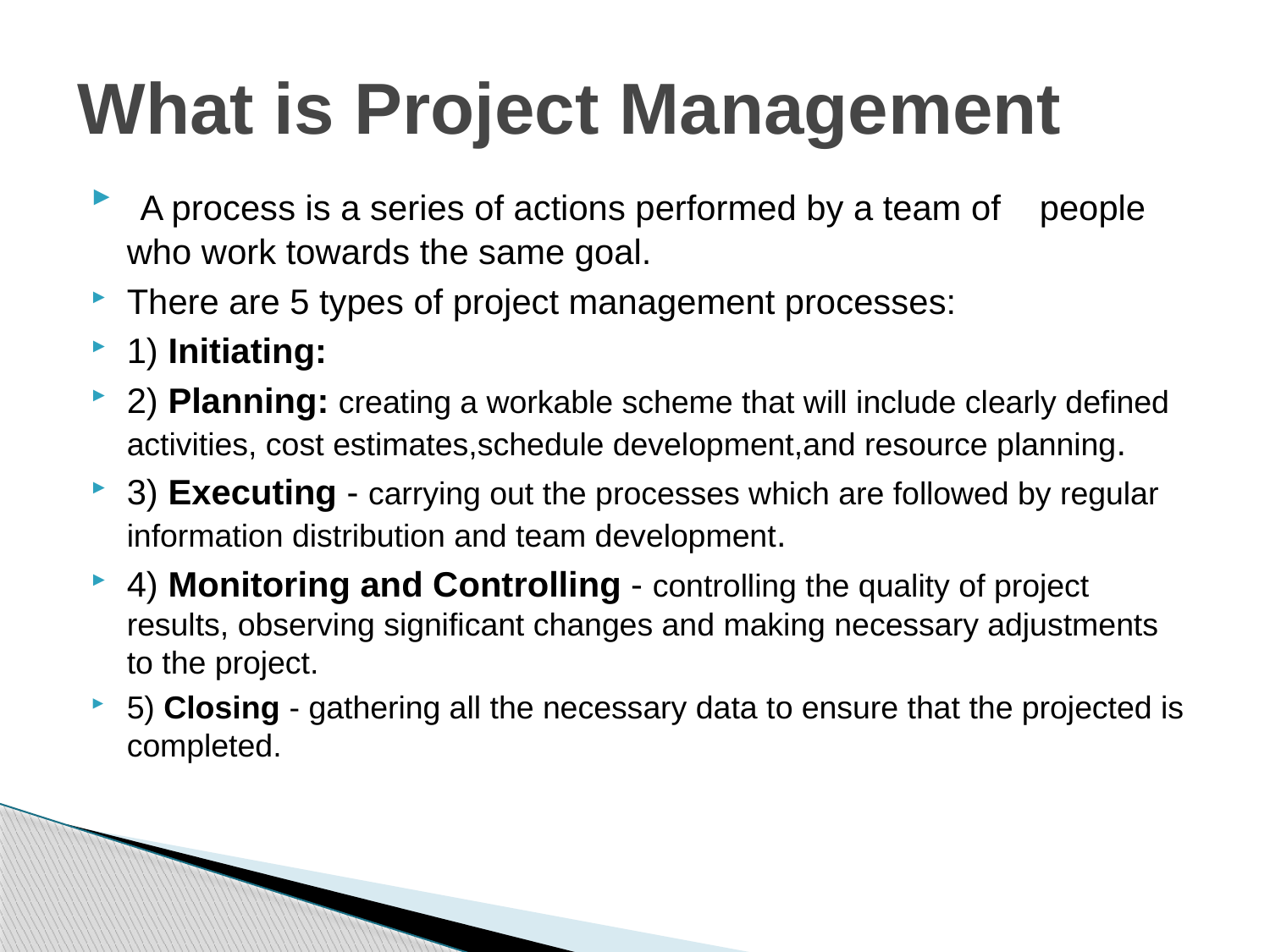

# What is Project Management
 A process is a series of actions performed by a team of    people who work towards the same goal.
There are 5 types of project management processes:
1) Initiating:
2) Planning: creating a workable scheme that will include clearly defined activities, cost estimates,schedule development,and resource planning.
3) Executing - carrying out the processes which are followed by regular information distribution and team development.
4) Monitoring and Controlling - controlling the quality of project results, observing significant changes and making necessary adjustments to the project.
5) Closing - gathering all the necessary data to ensure that the projected is completed.